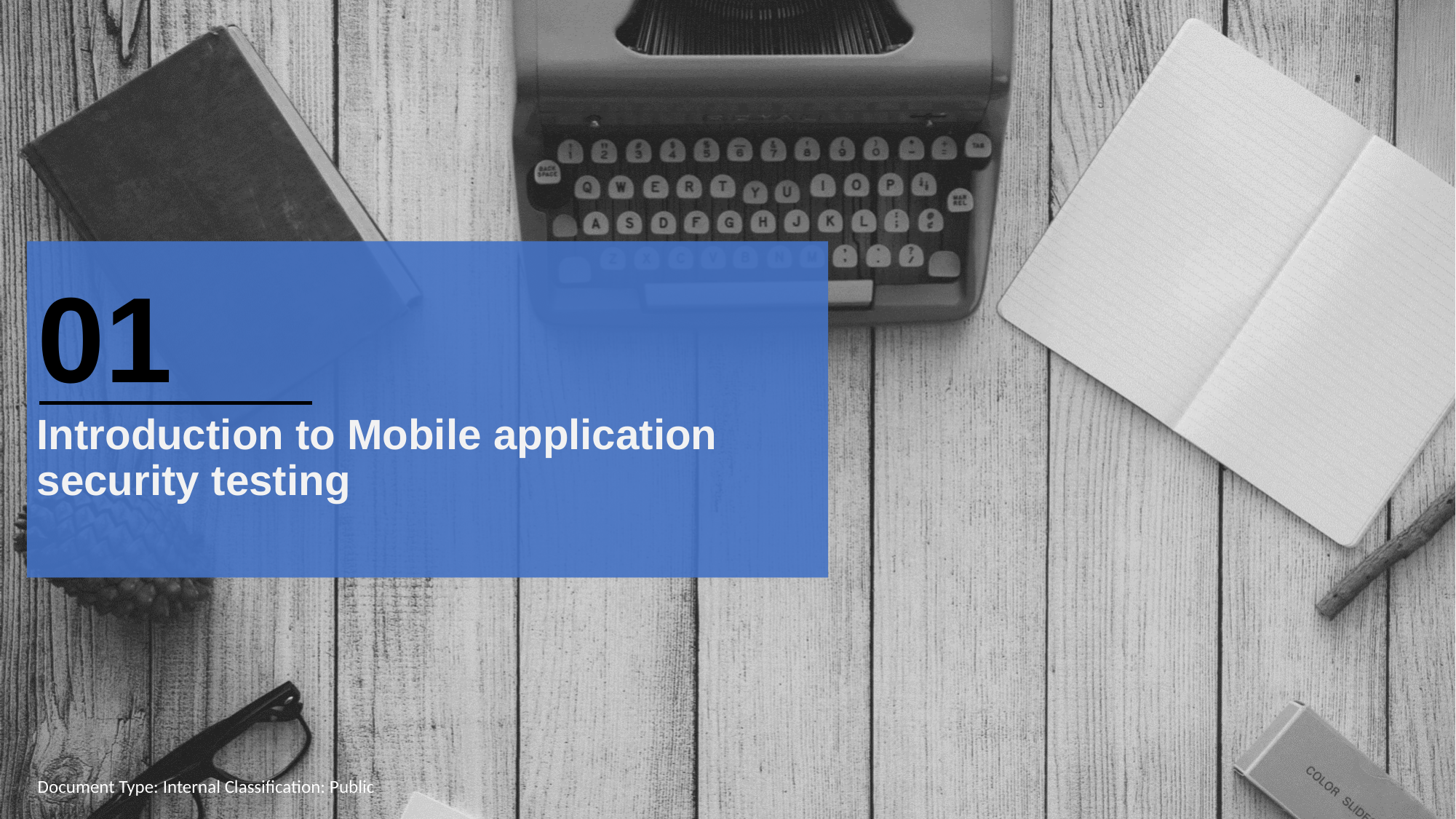

01
Introduction to Mobile application security testing
Document Type: Internal Classification: Public